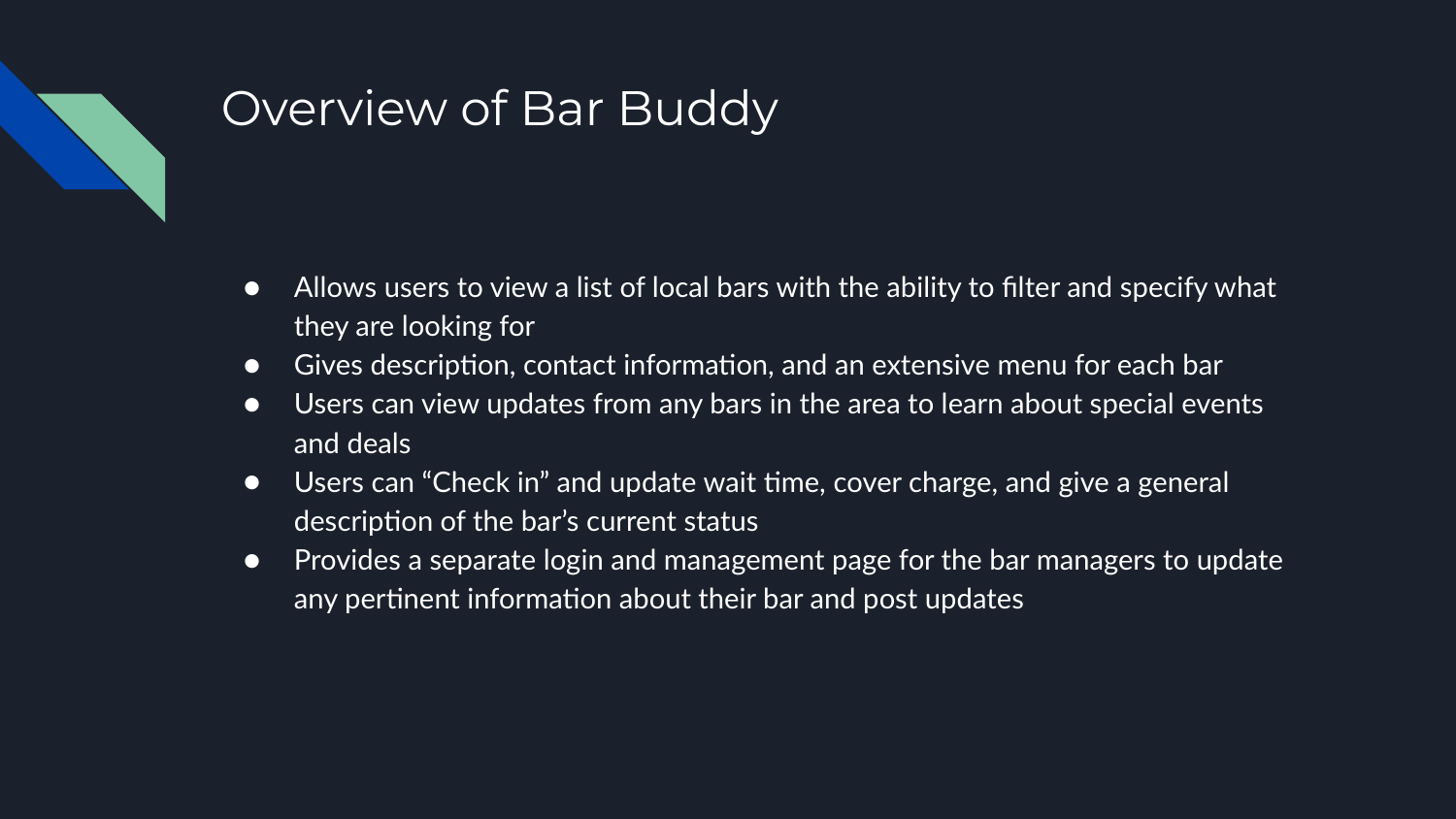

# Overview of Bar Buddy
Allows users to view a list of local bars with the ability to filter and specify what they are looking for
Gives description, contact information, and an extensive menu for each bar
Users can view updates from any bars in the area to learn about special events and deals
Users can “Check in” and update wait time, cover charge, and give a general description of the bar’s current status
Provides a separate login and management page for the bar managers to update any pertinent information about their bar and post updates